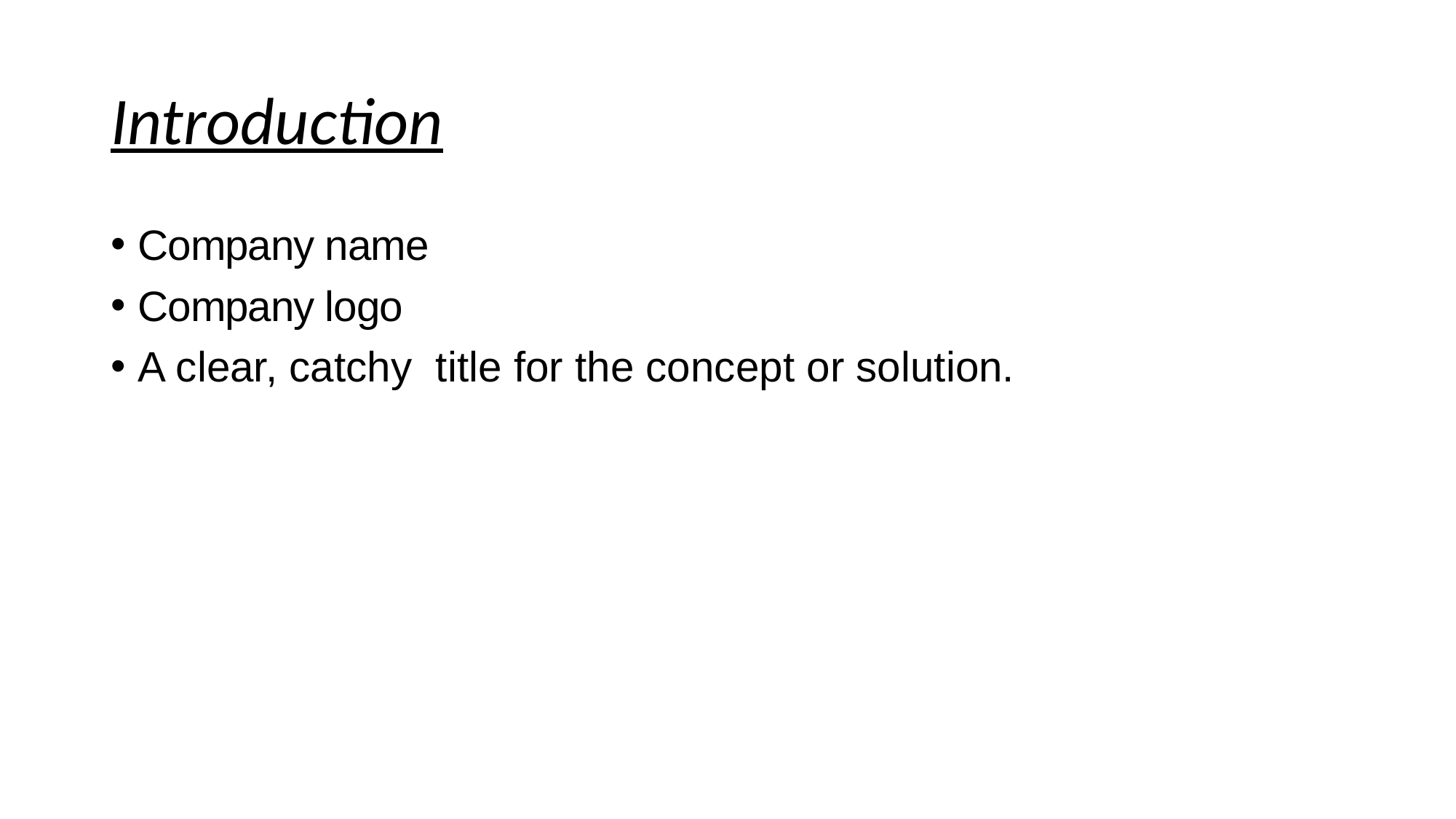

# Introduction
Company name
Company logo
A clear, catchy  title for the concept or solution.